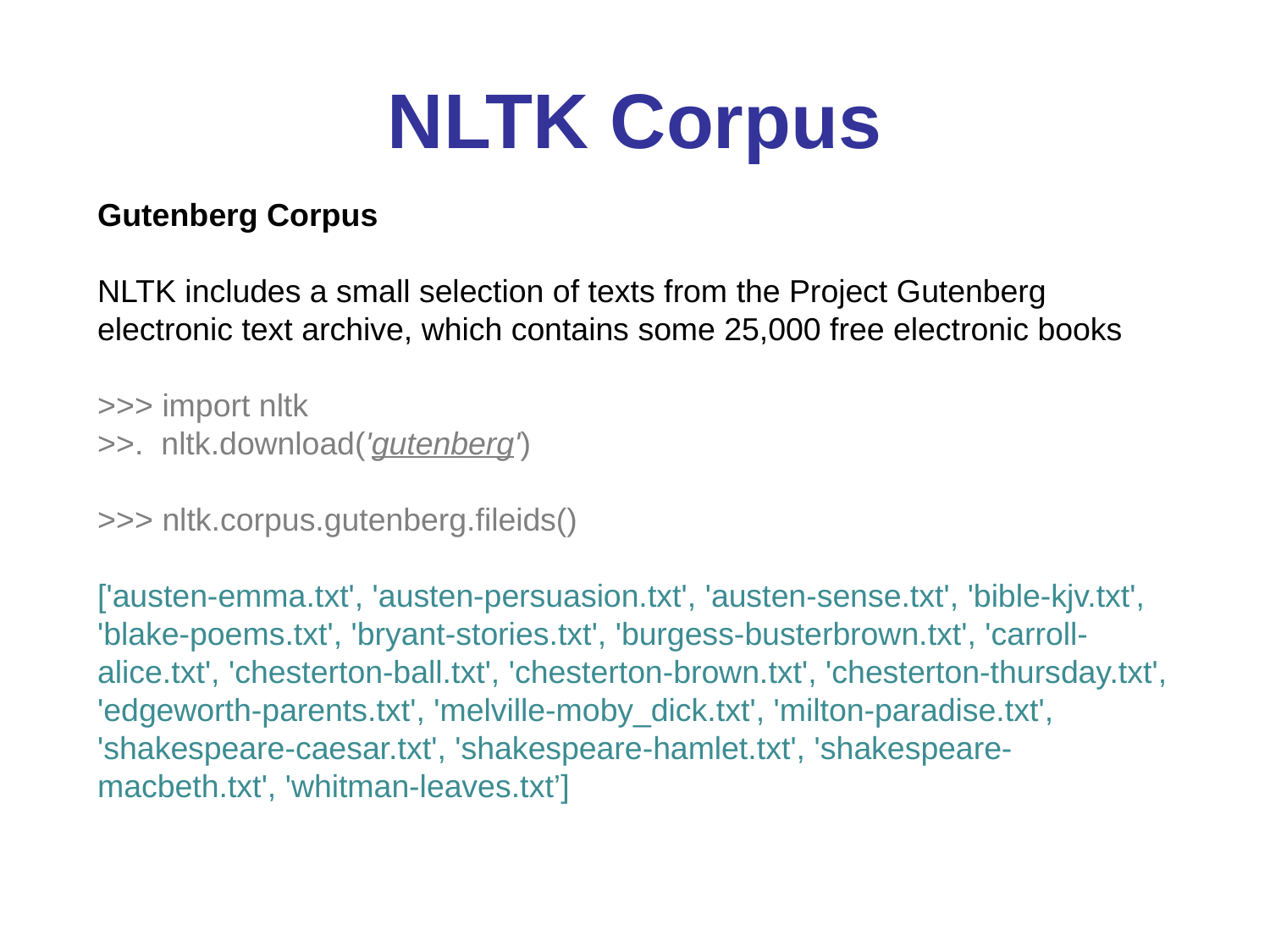

# NLTK Corpus
Gutenberg Corpus

NLTK includes a small selection of texts from the Project Gutenberg electronic text archive, which contains some 25,000 free electronic books

>>> import nltk
>>.  nltk.download('gutenberg')

>>> nltk.corpus.gutenberg.fileids()

['austen-emma.txt', 'austen-persuasion.txt', 'austen-sense.txt', 'bible-kjv.txt', 'blake-poems.txt', 'bryant-stories.txt', 'burgess-busterbrown.txt', 'carroll-alice.txt', 'chesterton-ball.txt', 'chesterton-brown.txt', 'chesterton-thursday.txt', 'edgeworth-parents.txt', 'melville-moby_dick.txt', 'milton-paradise.txt', 'shakespeare-caesar.txt', 'shakespeare-hamlet.txt', 'shakespeare-macbeth.txt', 'whitman-leaves.txt’]